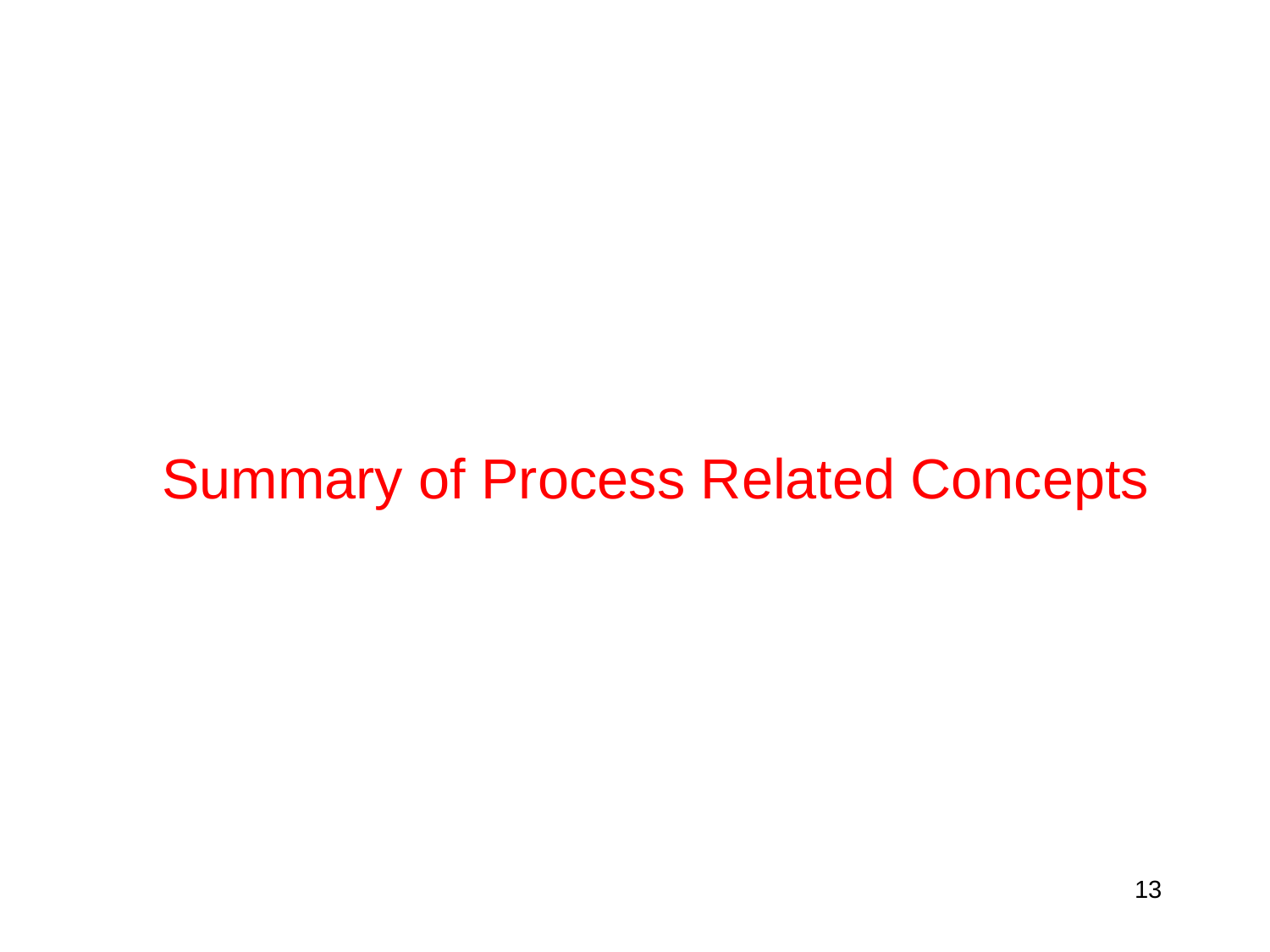

# Summary of Process Related Concepts
13